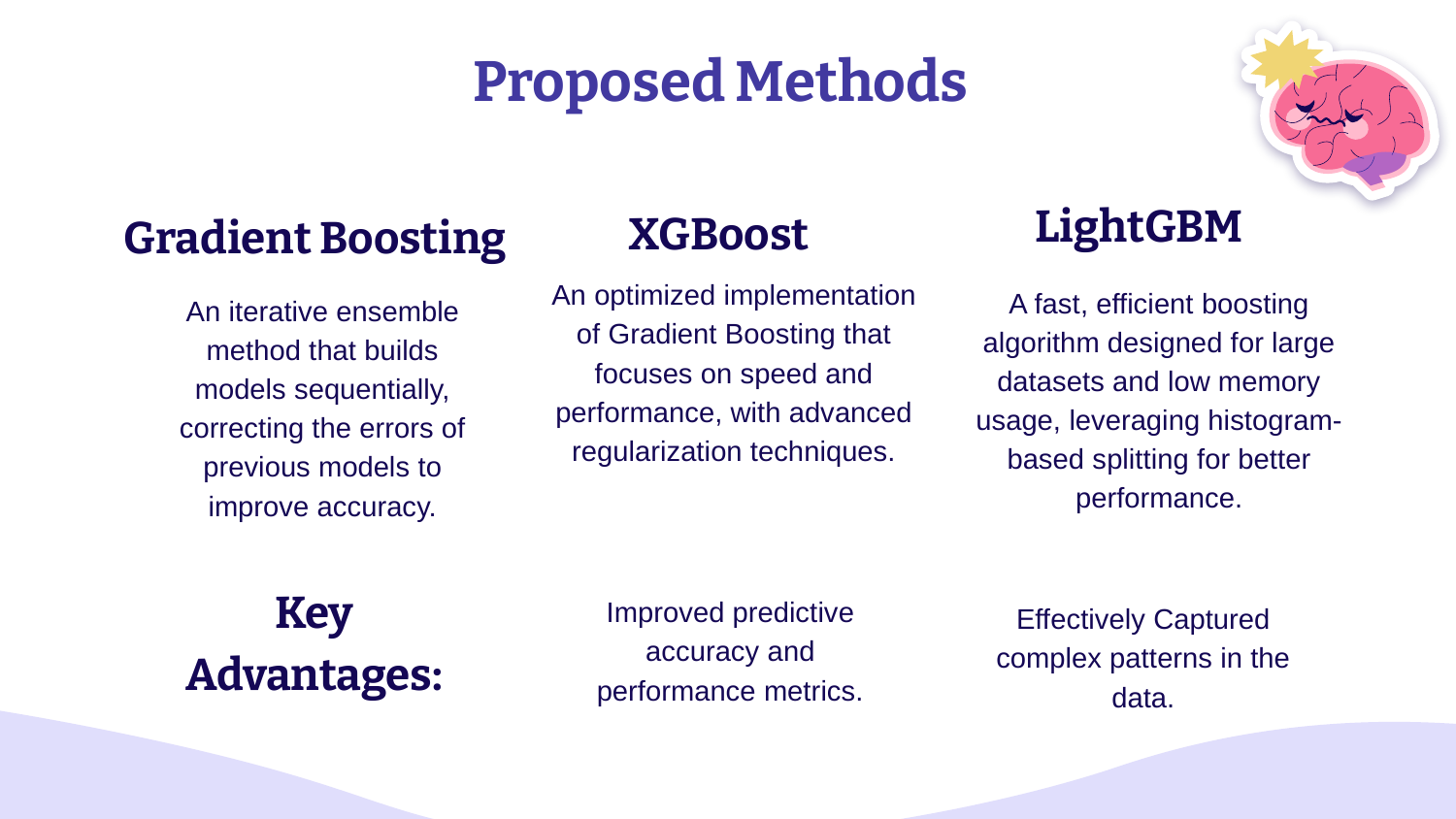

# Proposed Methods

Gradient Boosting
LightGBM
XGBoost
An optimized implementation of Gradient Boosting that focuses on speed and performance, with advanced regularization techniques.
A fast, efficient boosting algorithm designed for large datasets and low memory usage, leveraging histogram-based splitting for better performance.
An iterative ensemble method that builds models sequentially, correcting the errors of previous models to improve accuracy.
Key Advantages:
Improved predictive accuracy and performance metrics.

Effectively Captured complex patterns in the data.